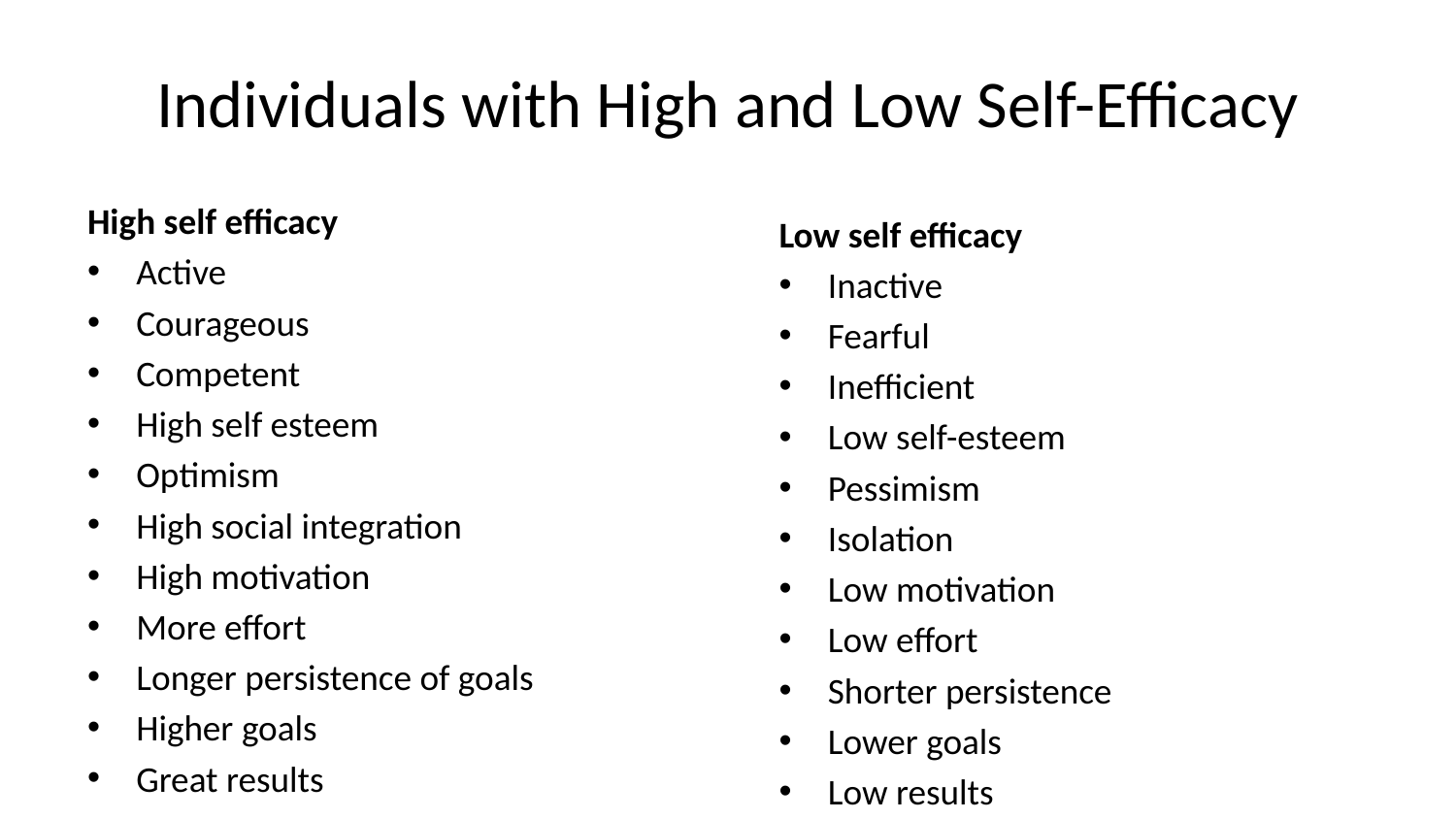

# Individuals with High and Low Self-Efficacy
High self efficacy
Active
Courageous
Competent
High self esteem
Optimism
High social integration
High motivation
More effort
Longer persistence of goals
Higher goals
Great results
Low self efficacy
Inactive
Fearful
Inefficient
Low self-esteem
Pessimism
Isolation
Low motivation
Low effort
Shorter persistence
Lower goals
Low results